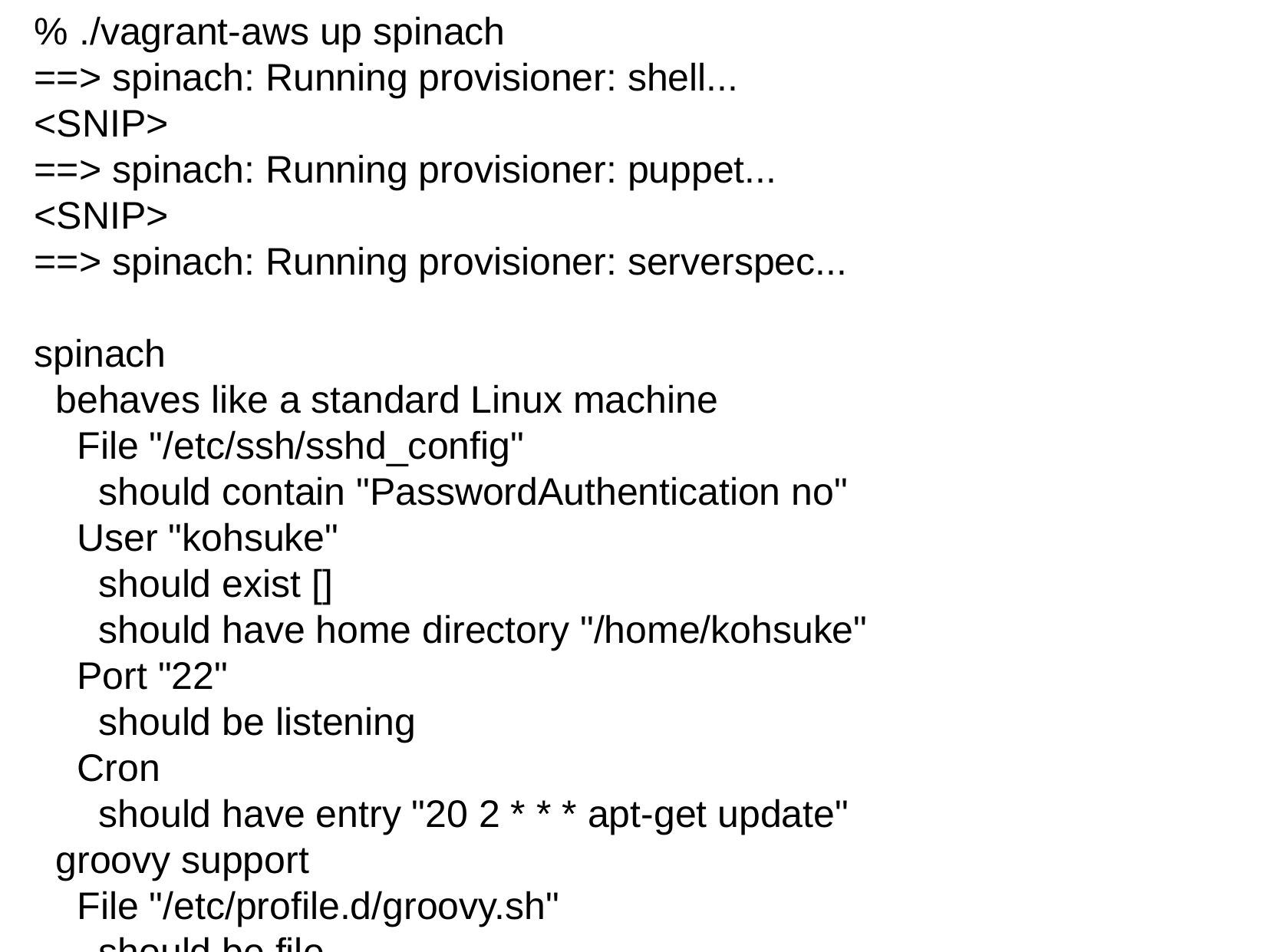

% ./vagrant-aws up spinach
==> spinach: Running provisioner: shell...
<SNIP>
==> spinach: Running provisioner: puppet...
<SNIP>
==> spinach: Running provisioner: serverspec...

spinach
  behaves like a standard Linux machine
    File "/etc/ssh/sshd_config"
      should contain "PasswordAuthentication no"
    User "kohsuke"
      should exist []
      should have home directory "/home/kohsuke"
    Port "22"
      should be listening
    Cron
      should have entry "20 2 * * * apt-get update"
  groovy support
    File "/etc/profile.d/groovy.sh"
      should be file
    File "/opt/groovy-2.3.1/bin/groovy"
      should be file